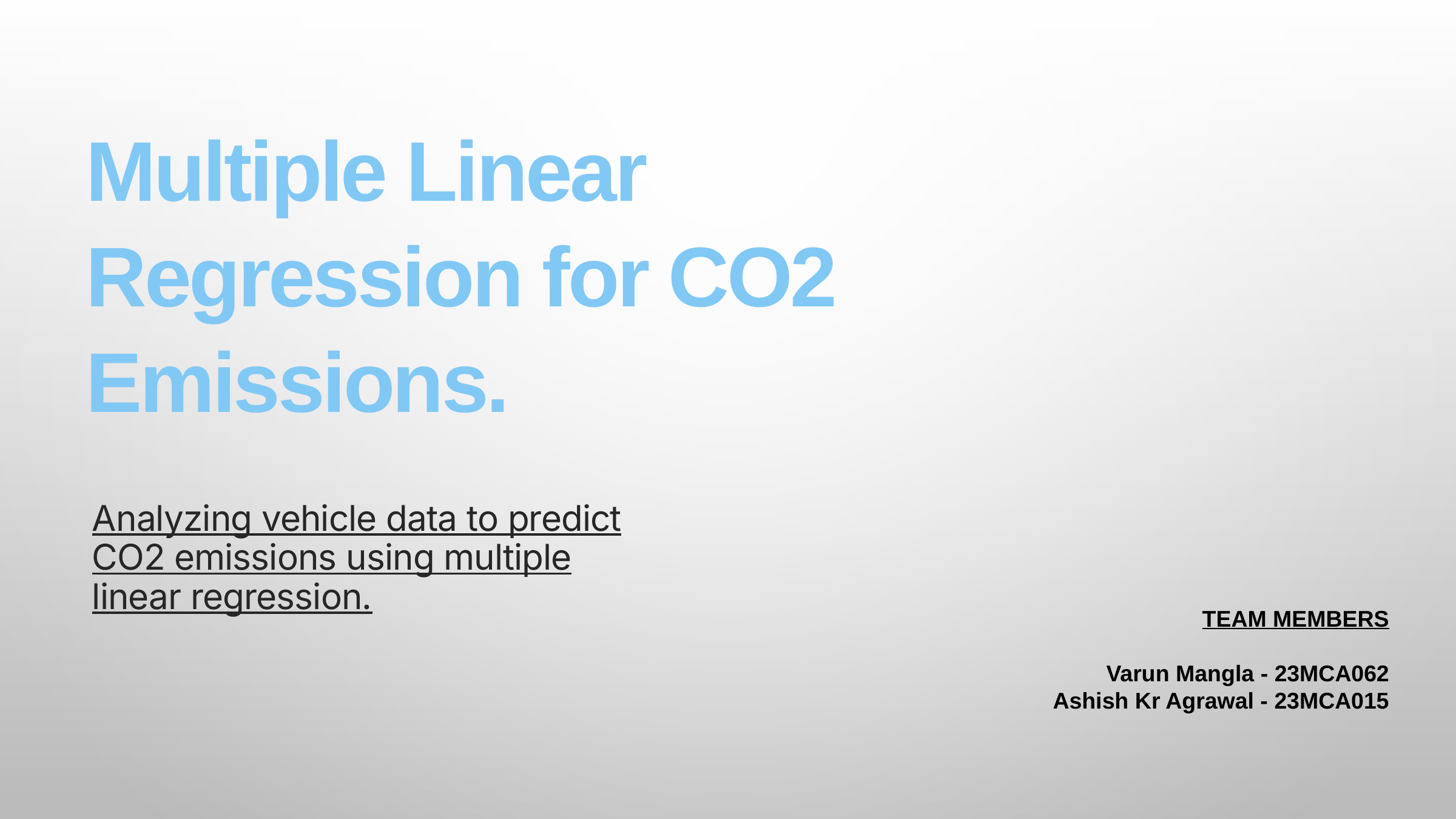

Multiple Linear Regression for CO2 Emissions.
Analyzing vehicle data to predict CO2 emissions using multiple linear regression.
TEAM MEMBERS

Varun Mangla - 23MCA062
Ashish Kr Agrawal - 23MCA015